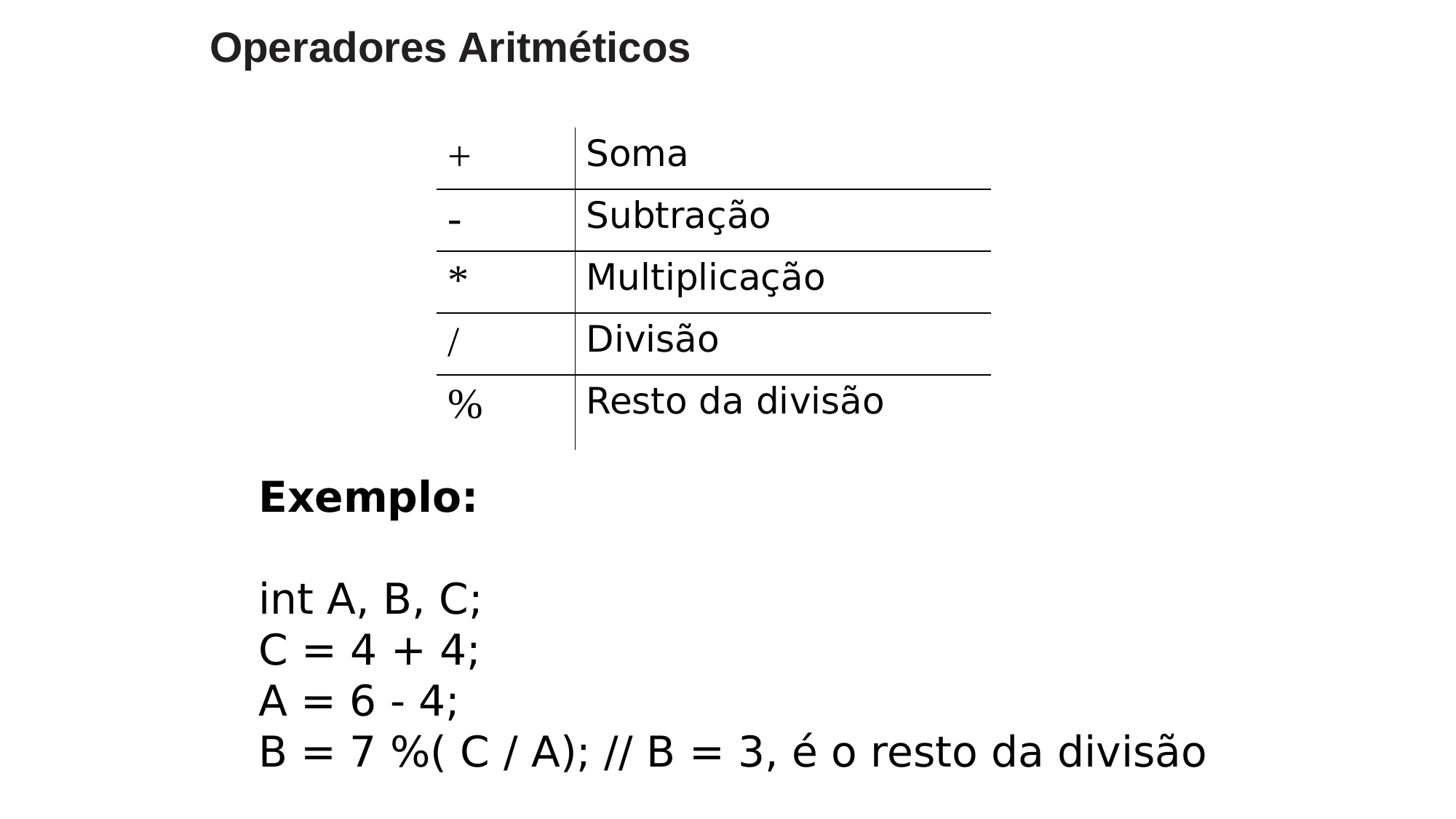

Operadores Aritméticos
| + | Soma |
| --- | --- |
| - | Subtração |
| \* | Multiplicação |
| / | Divisão |
| % | Resto da divisão |
Exemplo:

int A, B, C;
C = 4 + 4;
A = 6 - 4;
B = 7 %( C / A); // B = 3, é o resto da divisão